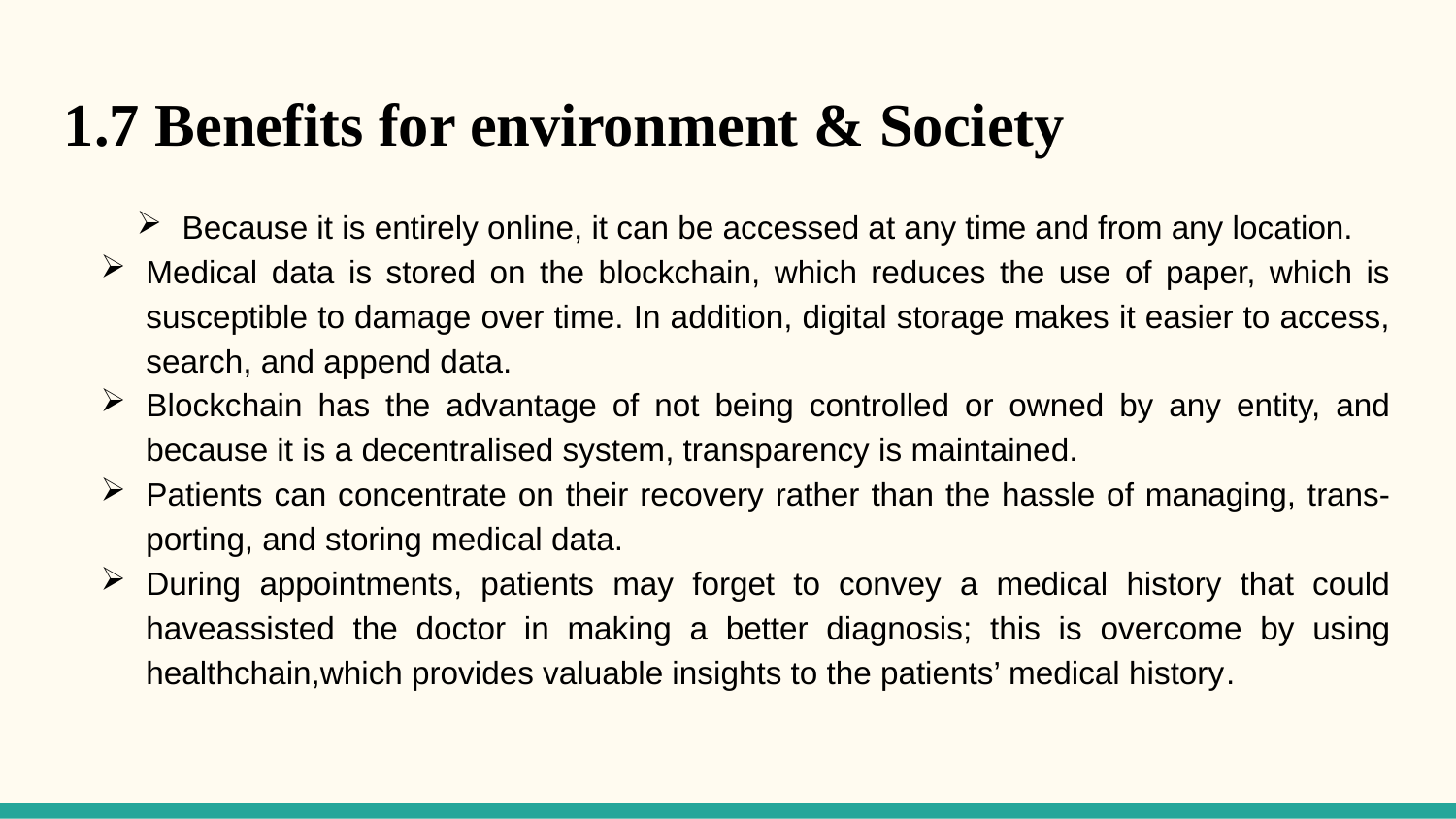

1.7 Benefits for environment & Society
Because it is entirely online, it can be accessed at any time and from any location.
Medical data is stored on the blockchain, which reduces the use of paper, which is susceptible to damage over time. In addition, digital storage makes it easier to access, search, and append data.
Blockchain has the advantage of not being controlled or owned by any entity, and because it is a decentralised system, transparency is maintained.
Patients can concentrate on their recovery rather than the hassle of managing, trans-porting, and storing medical data.
During appointments, patients may forget to convey a medical history that could haveassisted the doctor in making a better diagnosis; this is overcome by using healthchain,which provides valuable insights to the patients’ medical history.